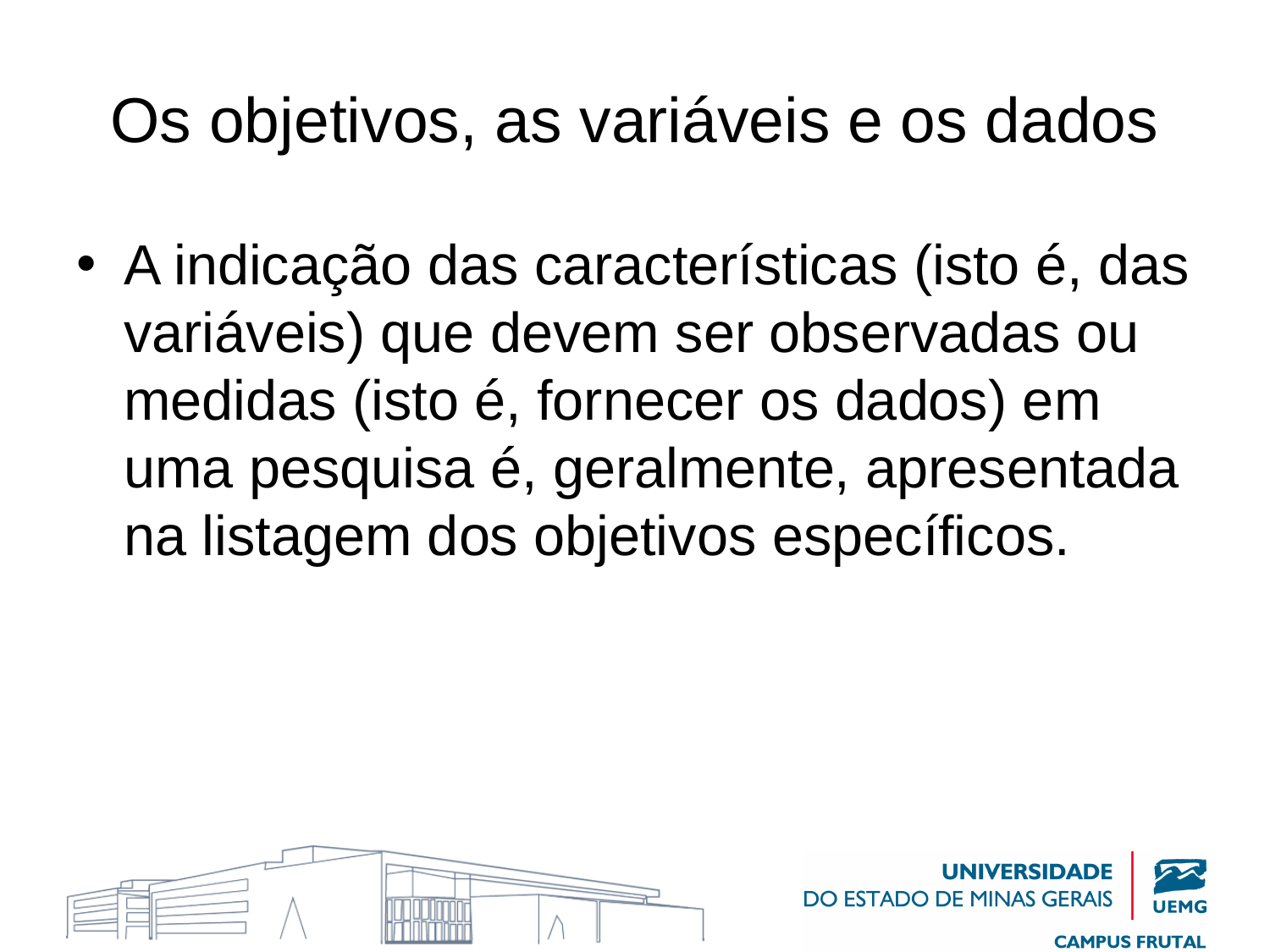

# Os objetivos, as variáveis e os dados
A indicação das características (isto é, das variáveis) que devem ser observadas ou medidas (isto é, fornecer os dados) em uma pesquisa é, geralmente, apresentada na listagem dos objetivos específicos.